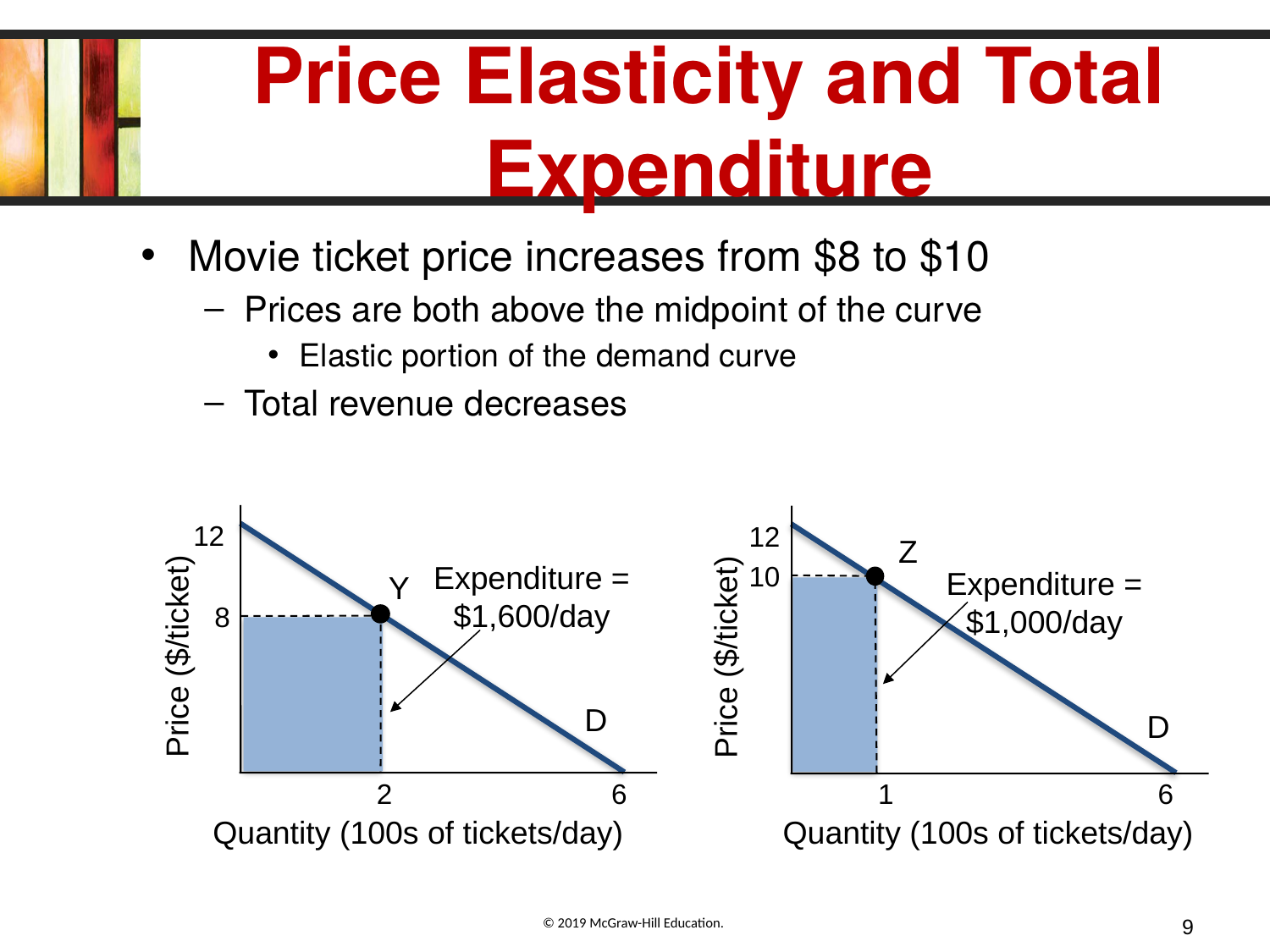

# Price Elasticity and Total Expenditure
Movie ticket price increases from $8 to $10
Prices are both above the midpoint of the curve
Elastic portion of the demand curve
Total revenue decreases

12
12
Z
Expenditure = $1,600/day
10
Expenditure = $1,000/day
Y

8

Price ($/ticket)
Price ($/ticket)
D
D
2
6
1
6

Quantity (100s of tickets/day)
Quantity (100s of tickets/day)
9
© 2019 McGraw-Hill Education.